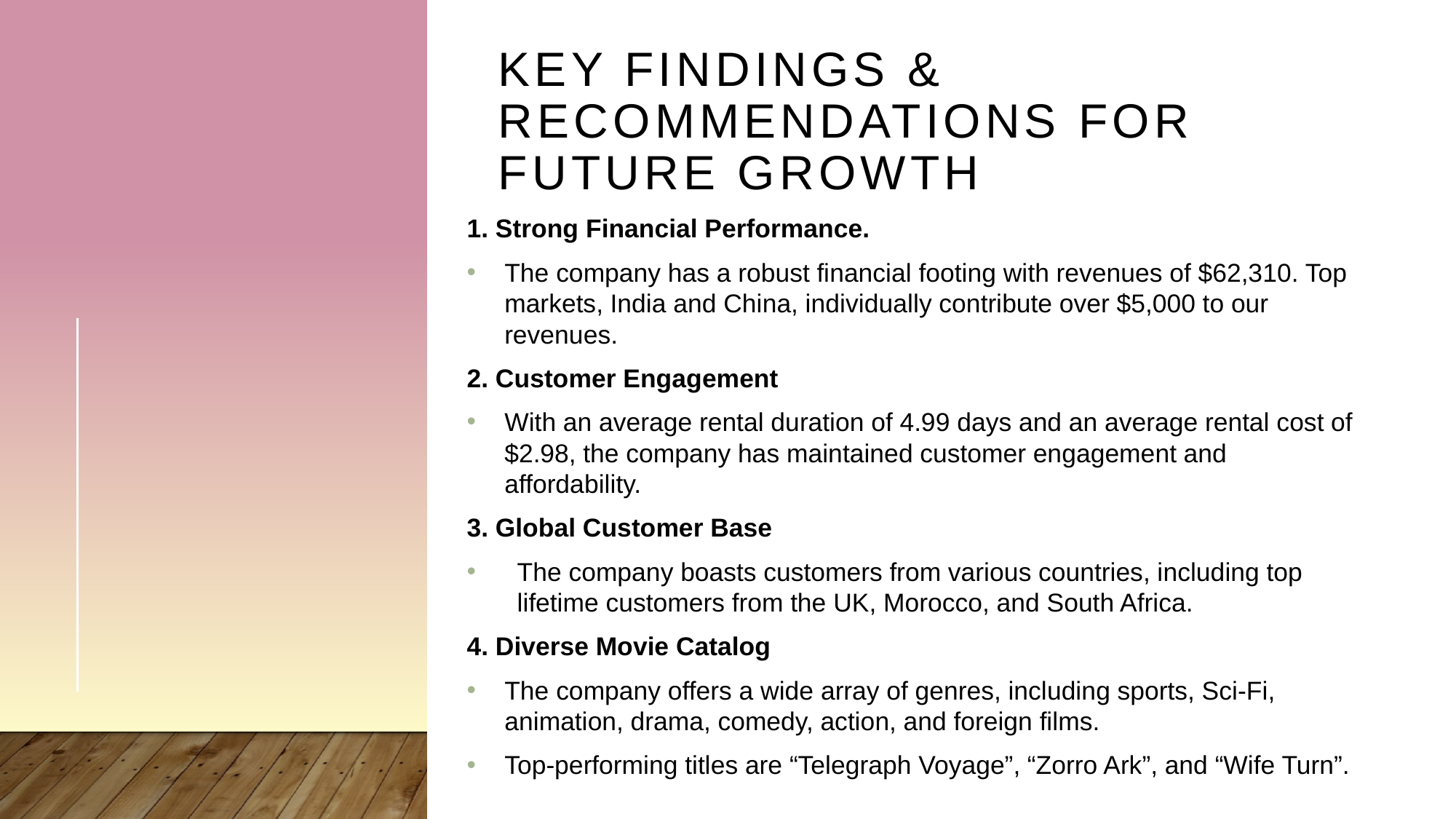

# Key findings & Recommendations for future growth
1. Strong Financial Performance.
The company has a robust financial footing with revenues of $62,310. Top markets, India and China, individually contribute over $5,000 to our revenues.
2. Customer Engagement
With an average rental duration of 4.99 days and an average rental cost of $2.98, the company has maintained customer engagement and affordability.
3. Global Customer Base
The company boasts customers from various countries, including top lifetime customers from the UK, Morocco, and South Africa.
4. Diverse Movie Catalog
The company offers a wide array of genres, including sports, Sci-Fi, animation, drama, comedy, action, and foreign films.
Top-performing titles are “Telegraph Voyage”, “Zorro Ark”, and “Wife Turn”.